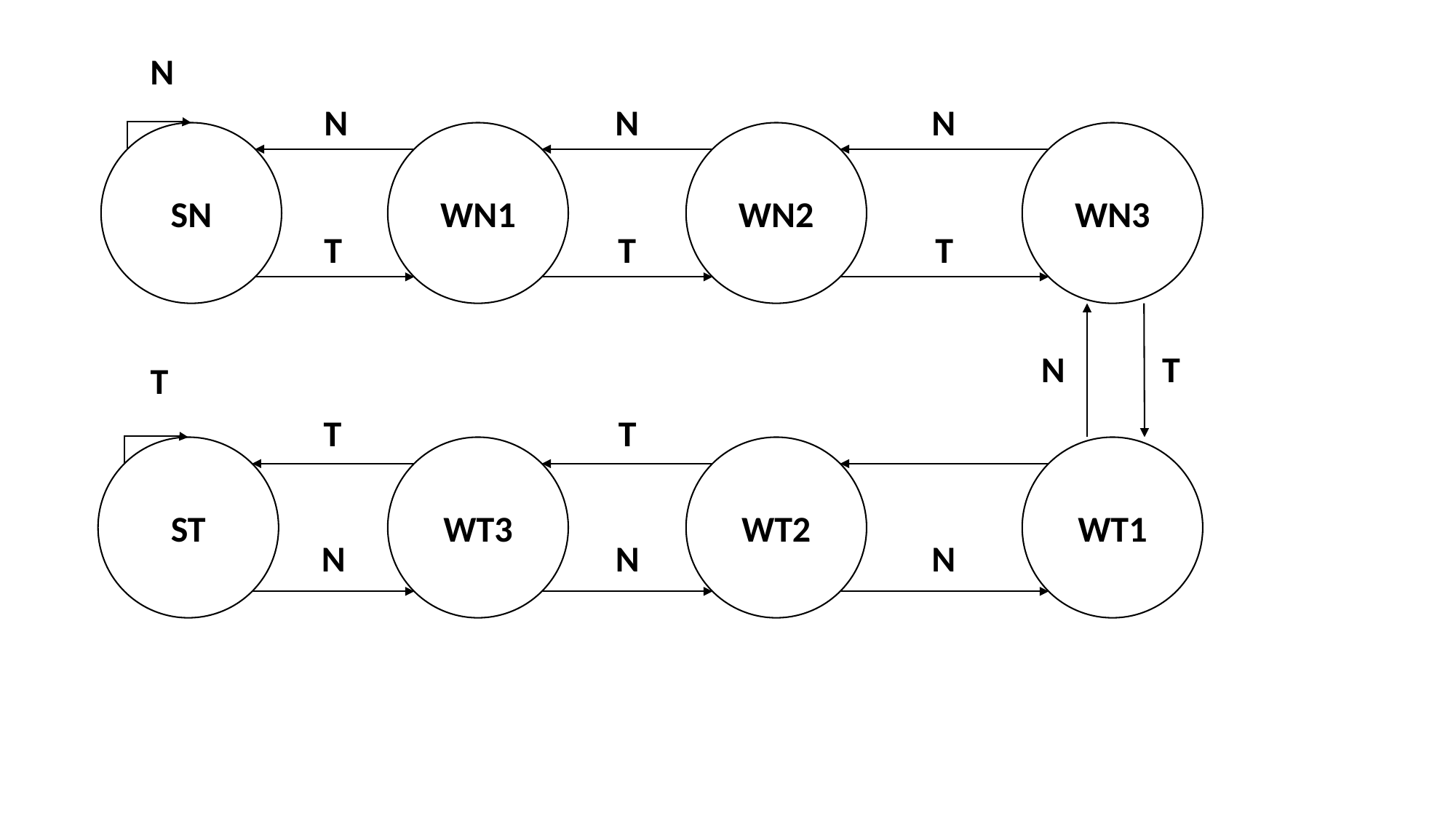

N
N
N
N
SN
WN1
WN2
WN3
T
T
T
N
T
T
T
T
ST
WT3
WT2
WT1
N
N
N